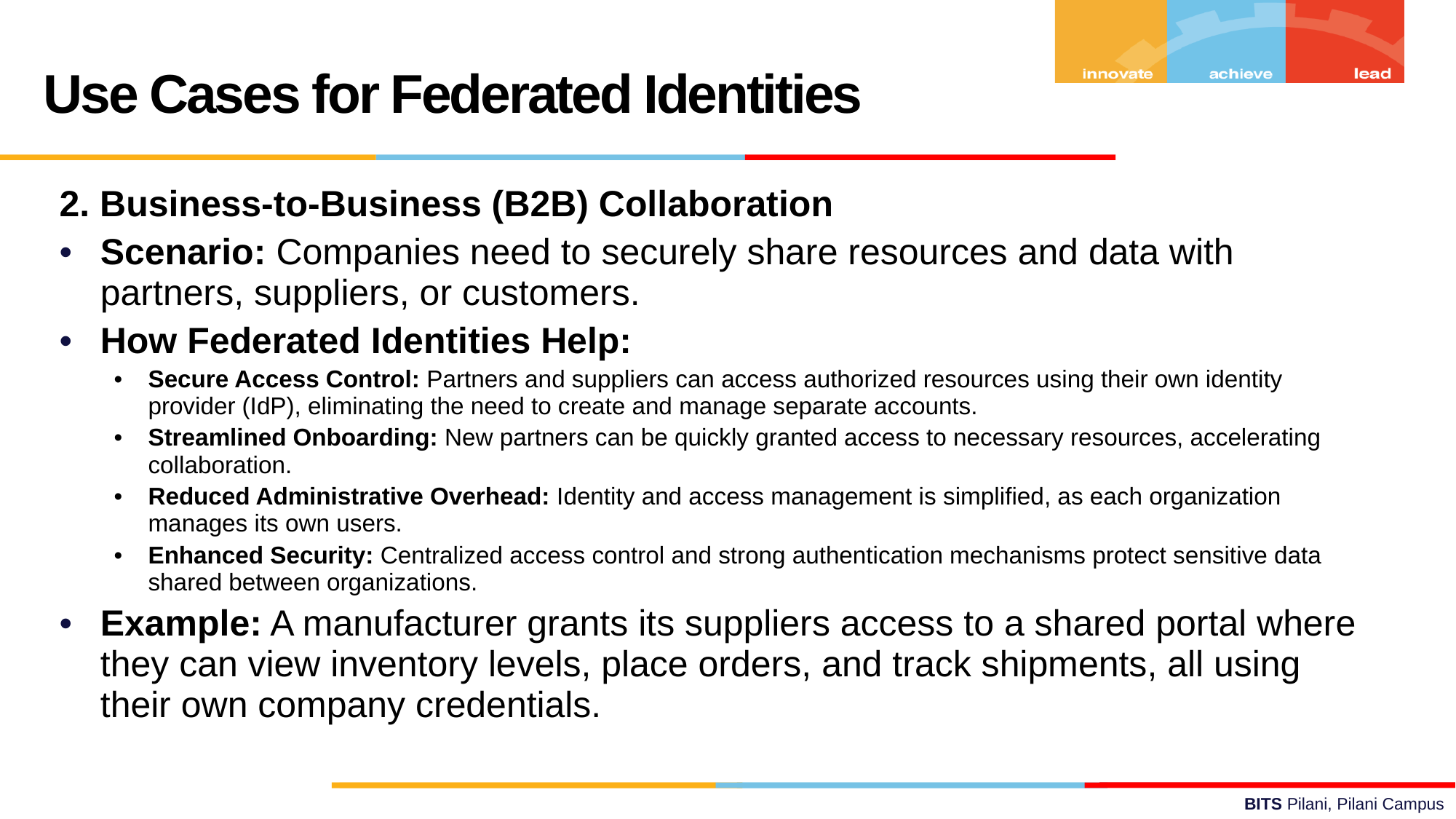

Use Cases for Federated Identities
2. Business-to-Business (B2B) Collaboration
Scenario: Companies need to securely share resources and data with partners, suppliers, or customers.
How Federated Identities Help:
Secure Access Control: Partners and suppliers can access authorized resources using their own identity provider (IdP), eliminating the need to create and manage separate accounts.
Streamlined Onboarding: New partners can be quickly granted access to necessary resources, accelerating collaboration.
Reduced Administrative Overhead: Identity and access management is simplified, as each organization manages its own users.
Enhanced Security: Centralized access control and strong authentication mechanisms protect sensitive data shared between organizations.
Example: A manufacturer grants its suppliers access to a shared portal where they can view inventory levels, place orders, and track shipments, all using their own company credentials.